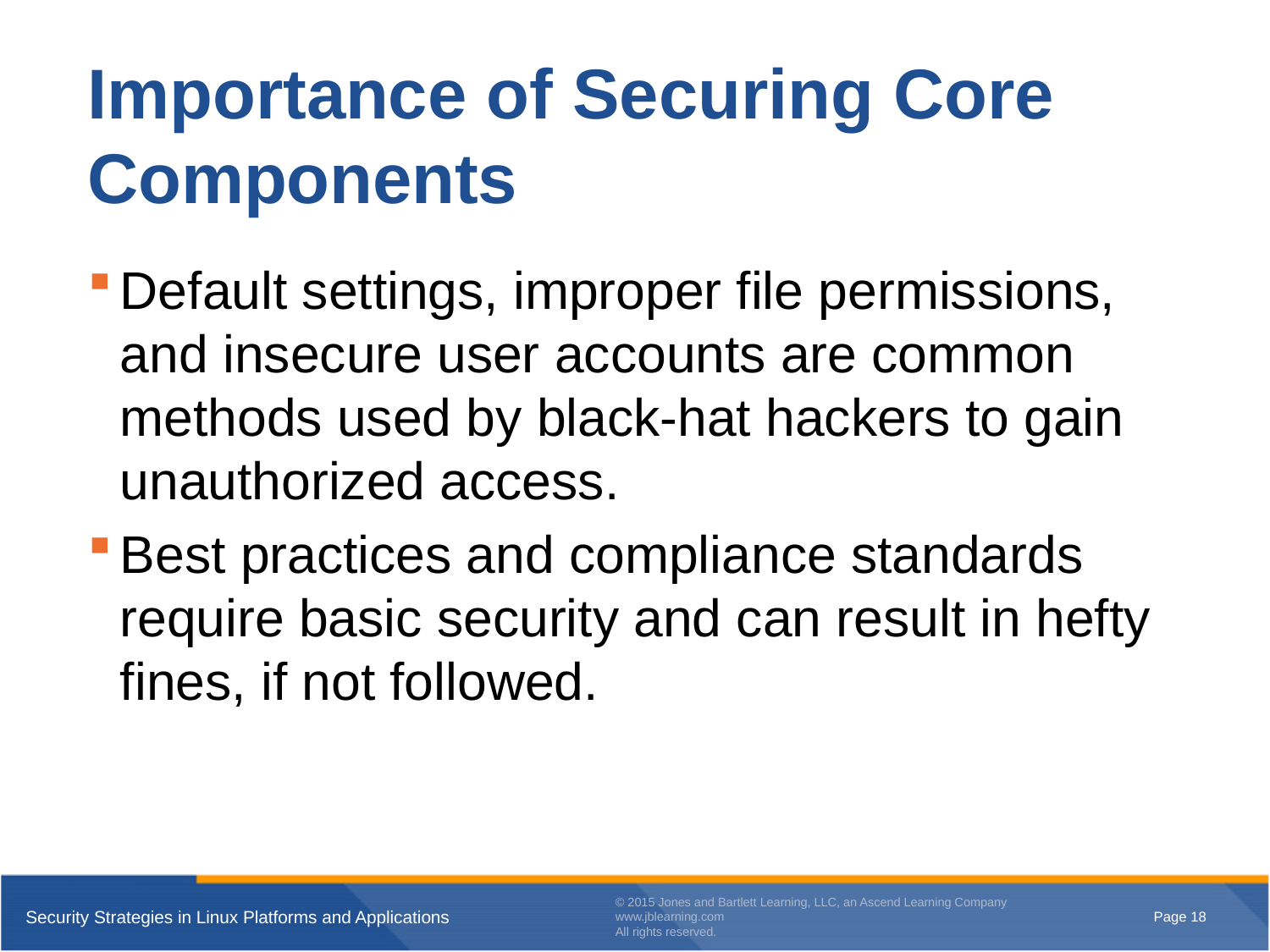

# Importance of Securing Core Components
Default settings, improper file permissions, and insecure user accounts are common methods used by black-hat hackers to gain unauthorized access.
Best practices and compliance standards require basic security and can result in hefty fines, if not followed.